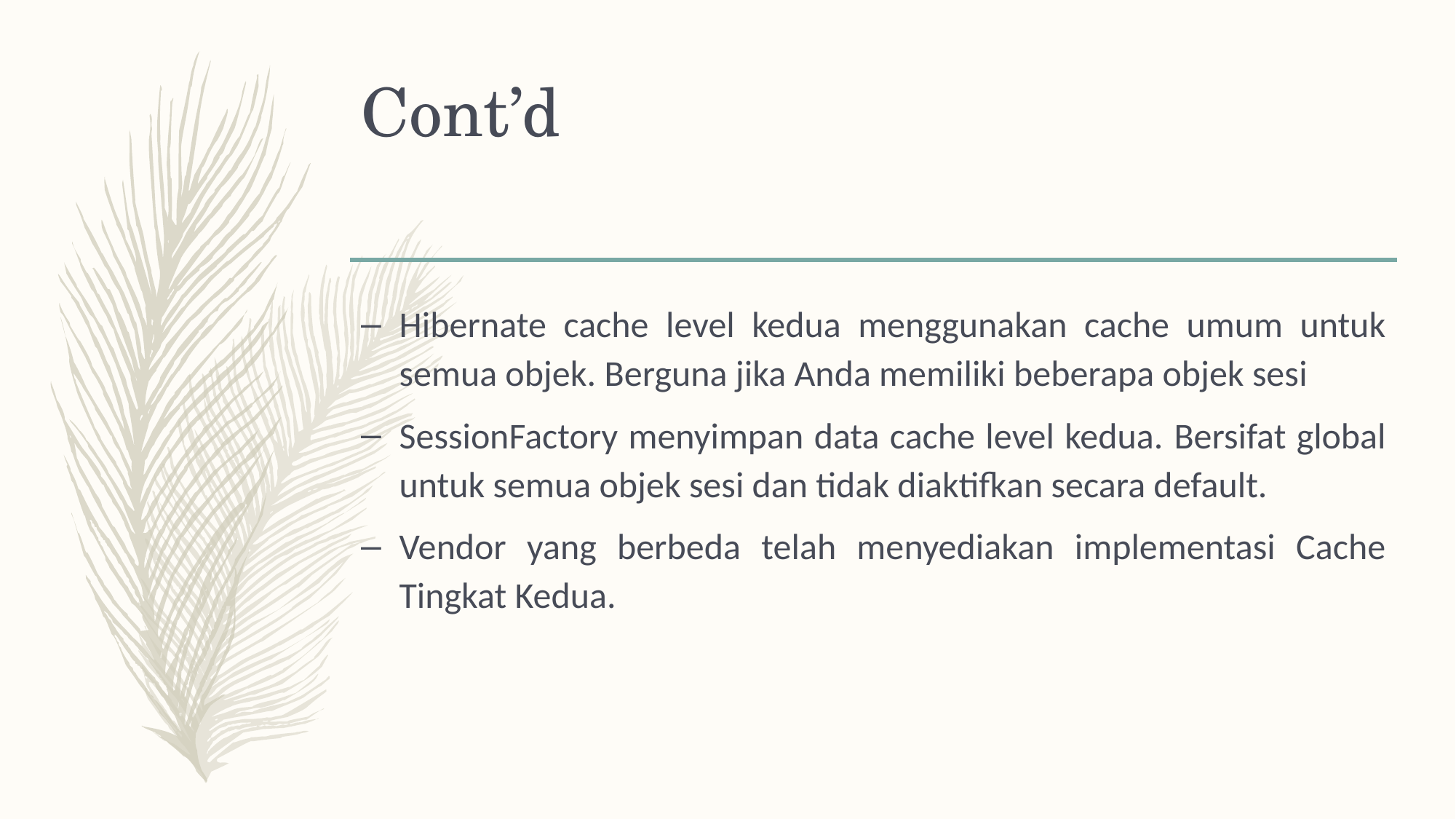

# Cont’d
Hibernate cache level kedua menggunakan cache umum untuk semua objek. Berguna jika Anda memiliki beberapa objek sesi
SessionFactory menyimpan data cache level kedua. Bersifat global untuk semua objek sesi dan tidak diaktifkan secara default.
Vendor yang berbeda telah menyediakan implementasi Cache Tingkat Kedua.